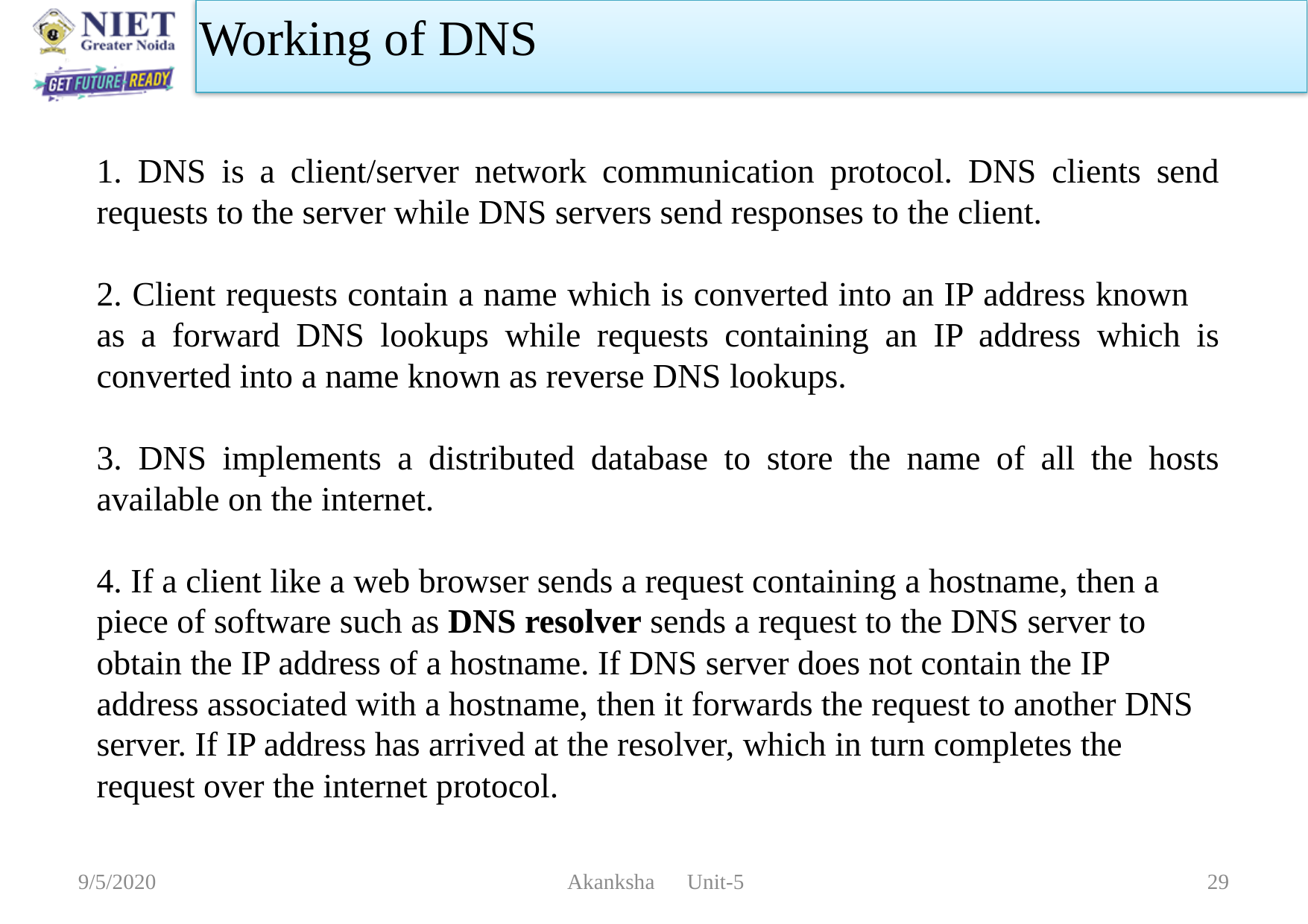

Working of DNS
1. DNS is a client/server network communication protocol. DNS clients send requests to the server while DNS servers send responses to the client.
2. Client requests contain a name which is converted into an IP address known    as a forward DNS lookups while requests containing an IP address which is converted into a name known as reverse DNS lookups.
3. DNS implements a distributed database to store the name of all the hosts available on the internet.
4. If a client like a web browser sends a request containing a hostname, then a piece of software such as DNS resolver sends a request to the DNS server to obtain the IP address of a hostname. If DNS server does not contain the IP address associated with a hostname, then it forwards the request to another DNS server. If IP address has arrived at the resolver, which in turn completes the request over the internet protocol.
9/5/2020
 Akanksha      Unit-5
29